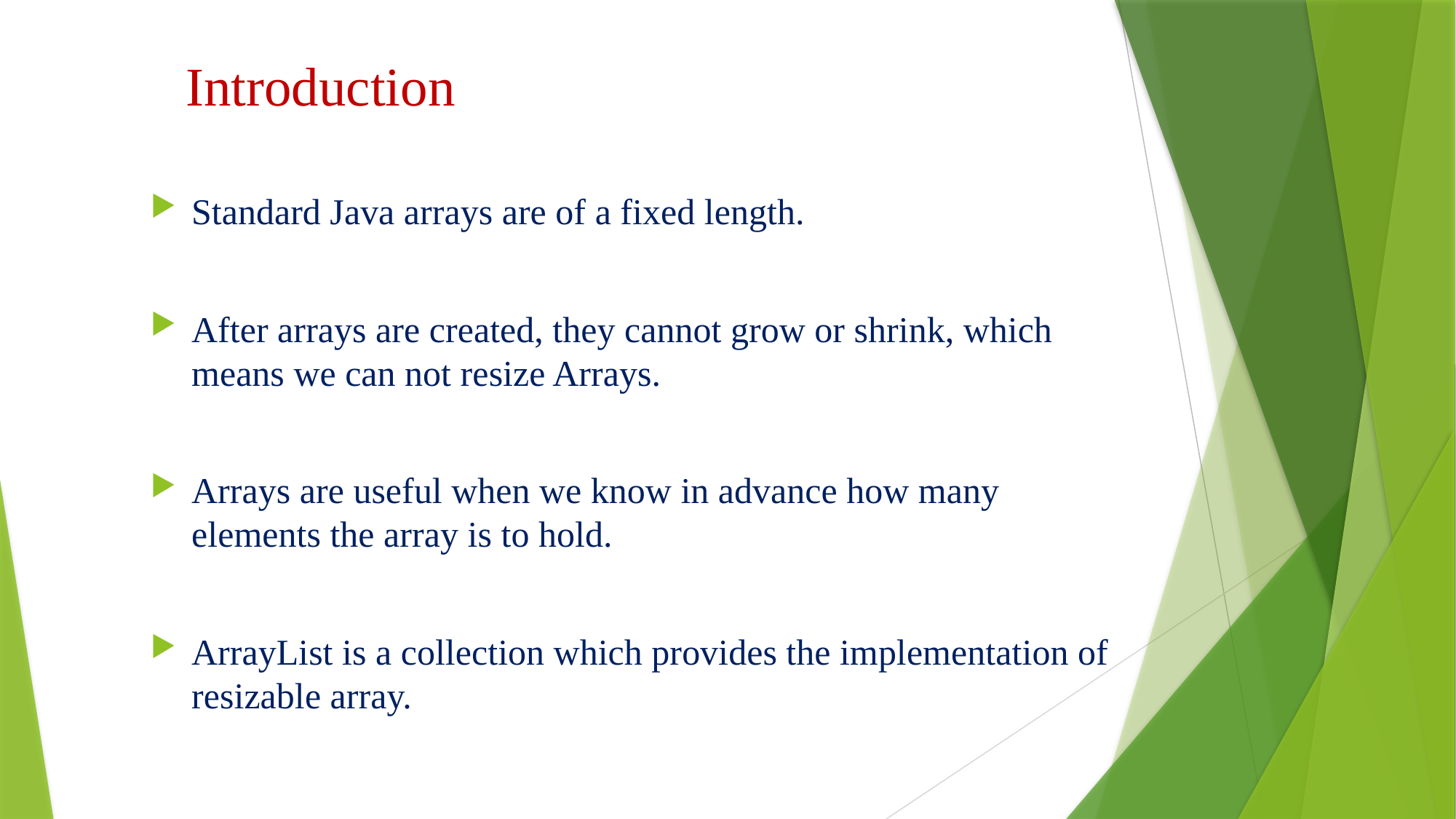

# Introduction
Standard Java arrays are of a fixed length.

After arrays are created, they cannot grow or shrink, which means we can not resize Arrays.

Arrays are useful when we know in advance how many elements the array is to hold.

ArrayList is a collection which provides the implementation of resizable array.